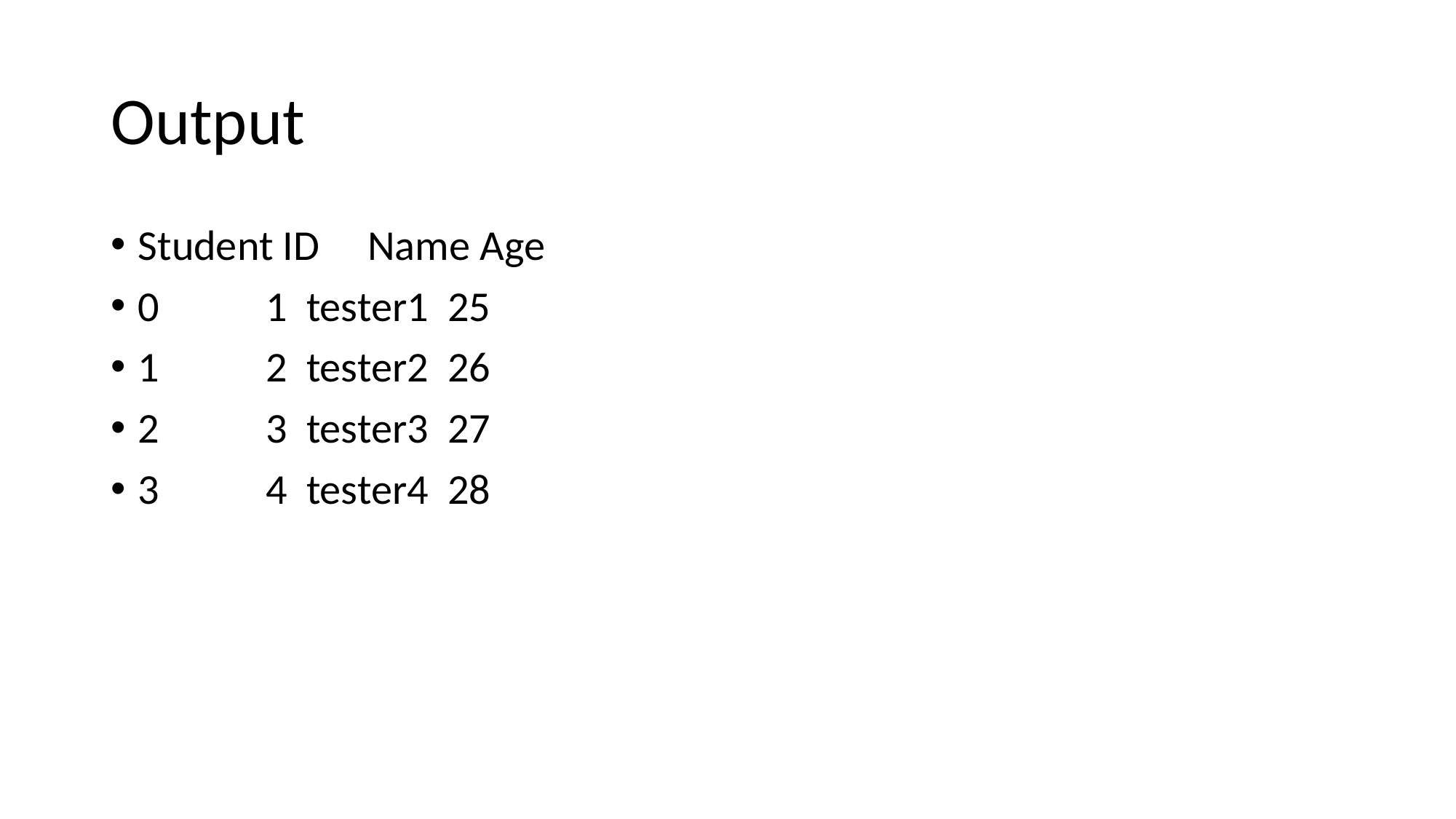

# Output
Student ID     Name Age
0           1  tester1  25
1           2  tester2  26
2           3  tester3  27
3           4  tester4  28